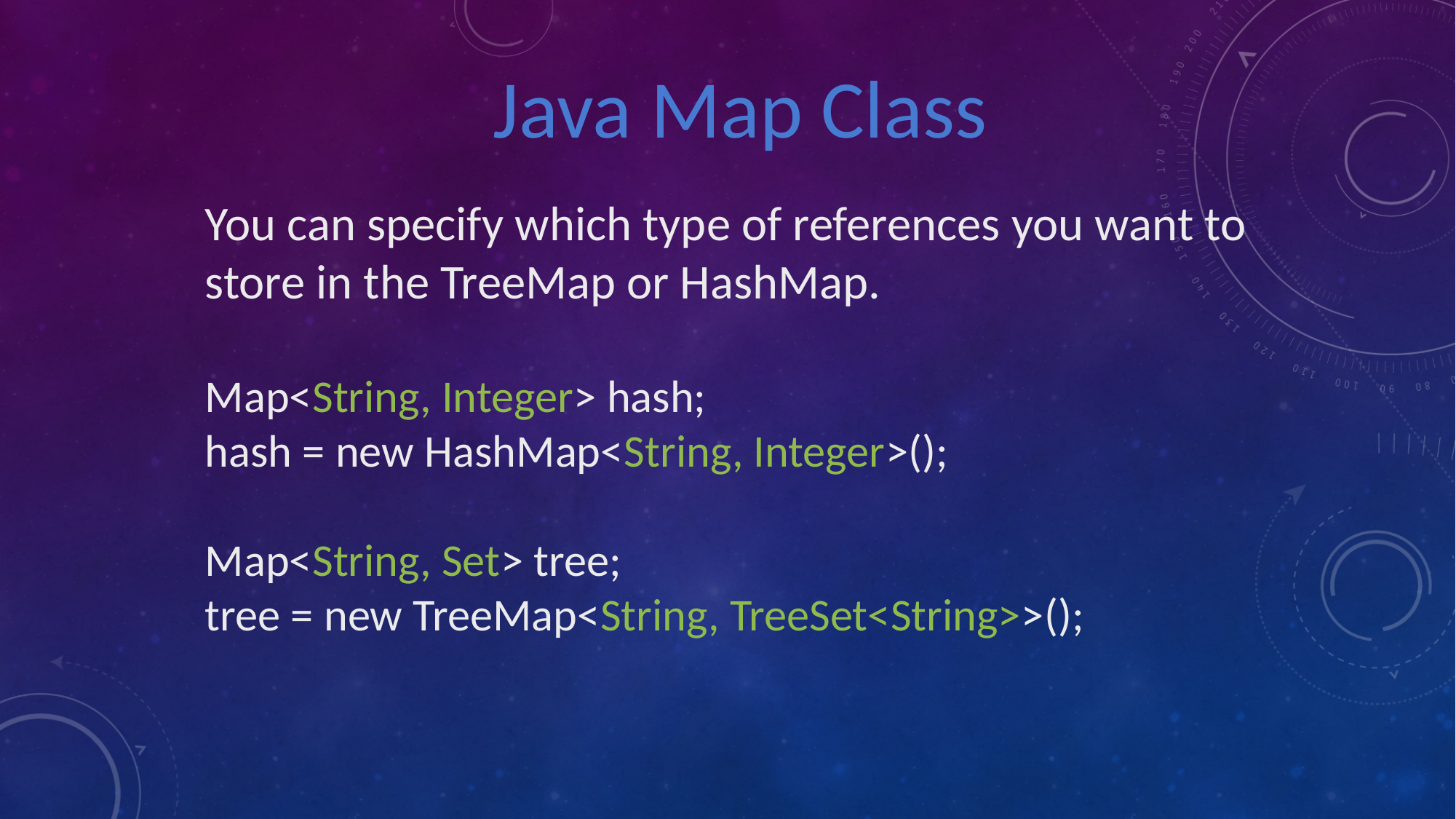

Java Map Class
You can specify which type of references you want to
store in the TreeMap or HashMap.

Map<String, Integer> hash;
hash = new HashMap<String, Integer>();
Map<String, Set> tree;
tree = new TreeMap<String, TreeSet<String>>();